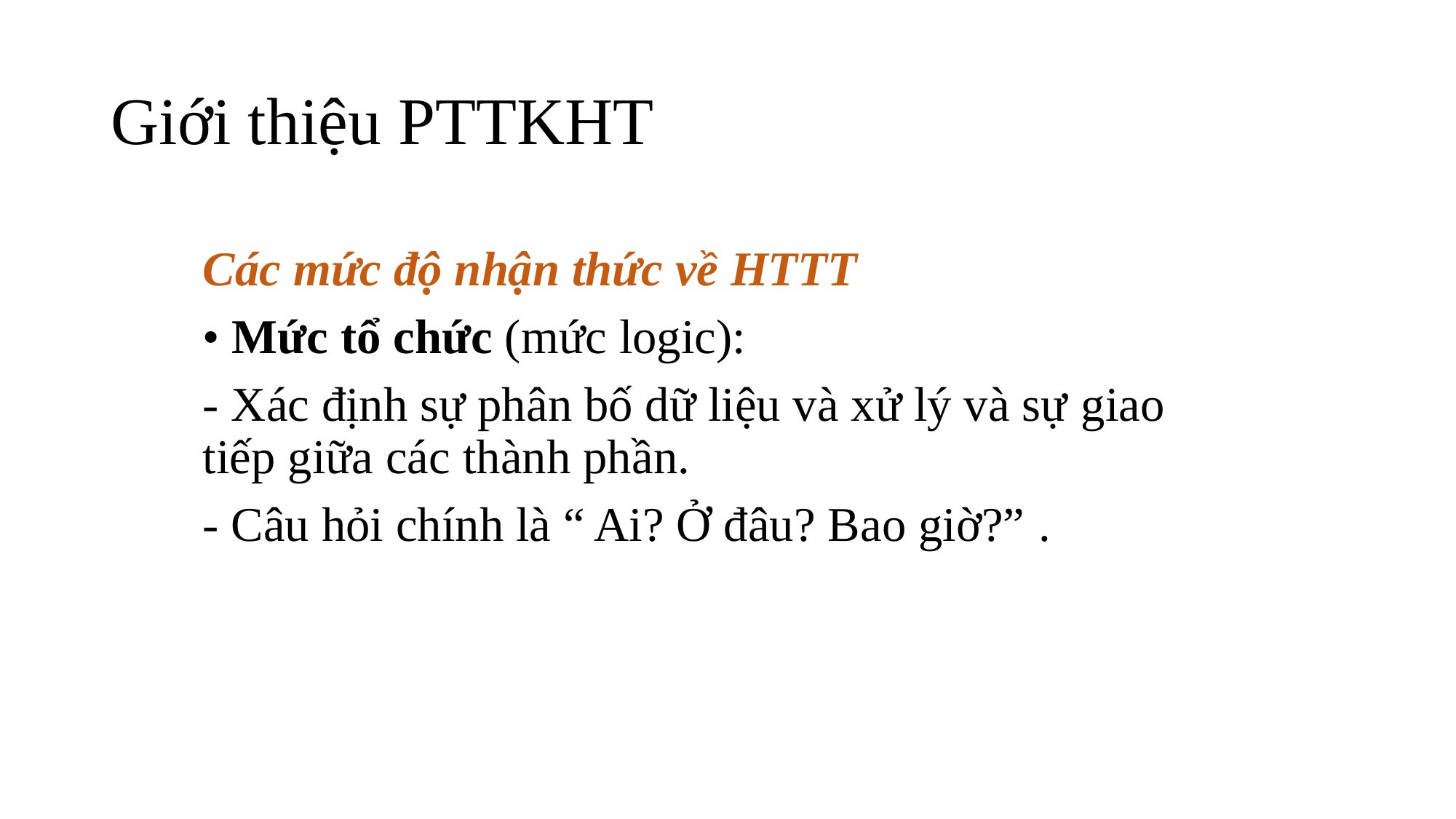

# Giới thiệu PTTKHT
Các mức độ nhận thức về HTTT
• Mức tổ chức (mức logic):
- Xác định sự phân bố dữ liệu và xử lý và sự giao tiếp giữa các thành phần.
- Câu hỏi chính là “ Ai? Ở đâu? Bao giờ?” .